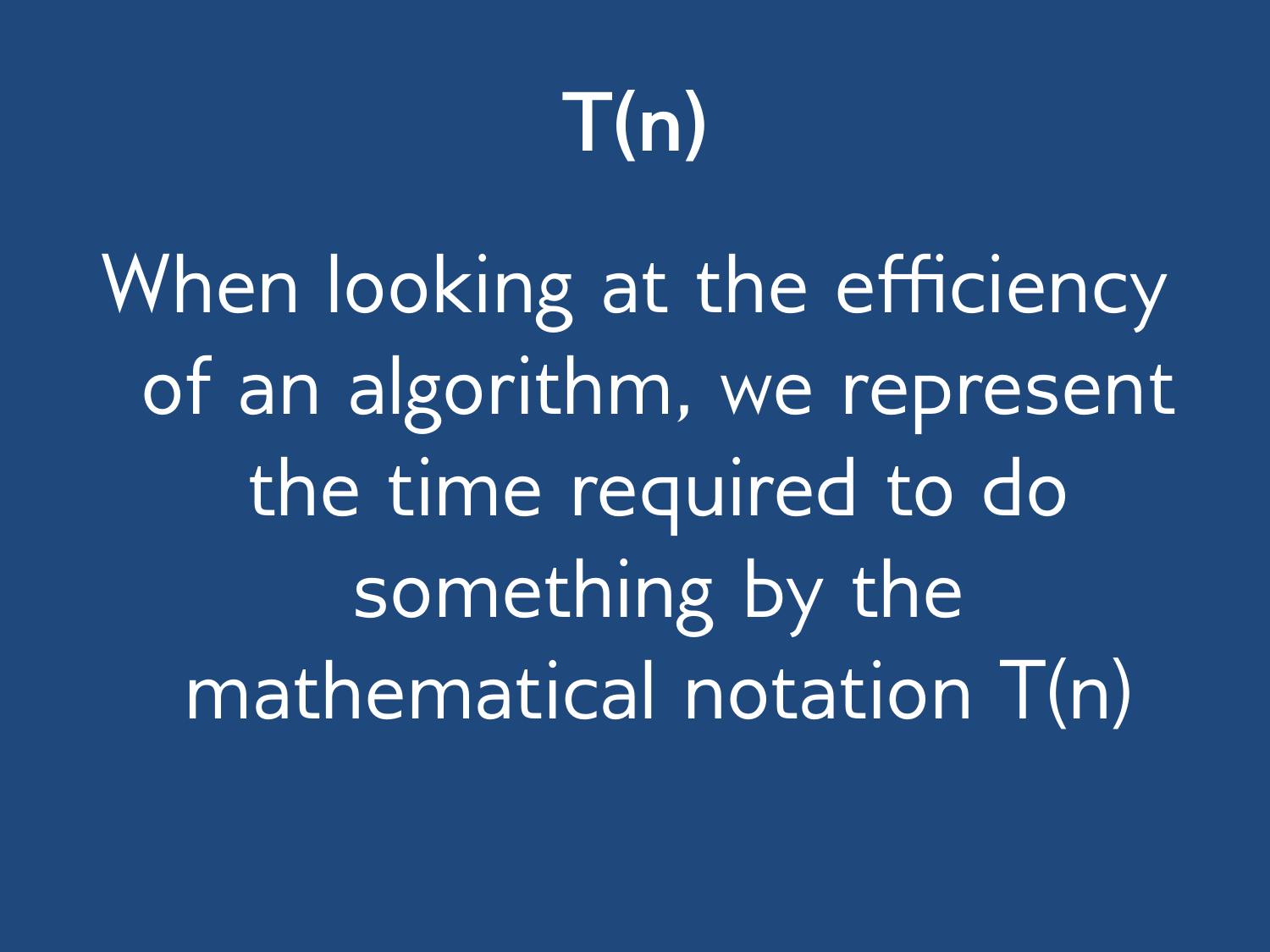

# T(n)
When looking at the efficiency of an algorithm, we represent the time required to do something by the mathematical notation T(n)